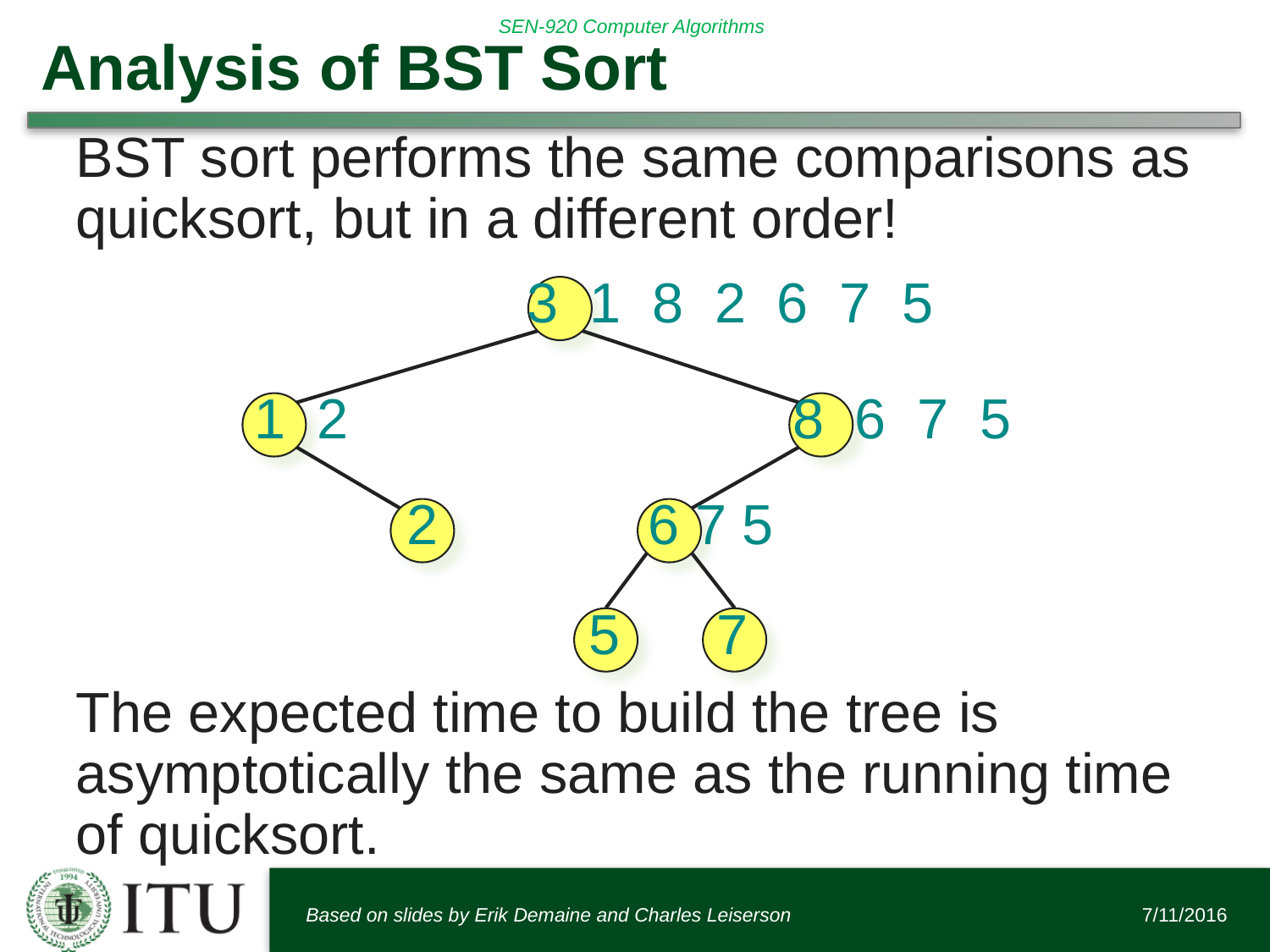

# Analysis of BST Sort

BST sort performs the same comparisons as quicksort, but in a different order!
3  1  8  2  6  7  5

1  2
8  6  7  5

2
6 7 5

5
7
The expected time to build the tree is asymptotically the same as the running time of quicksort.
Based on slides by Erik Demaine and Charles Leiserson
7/11/2016